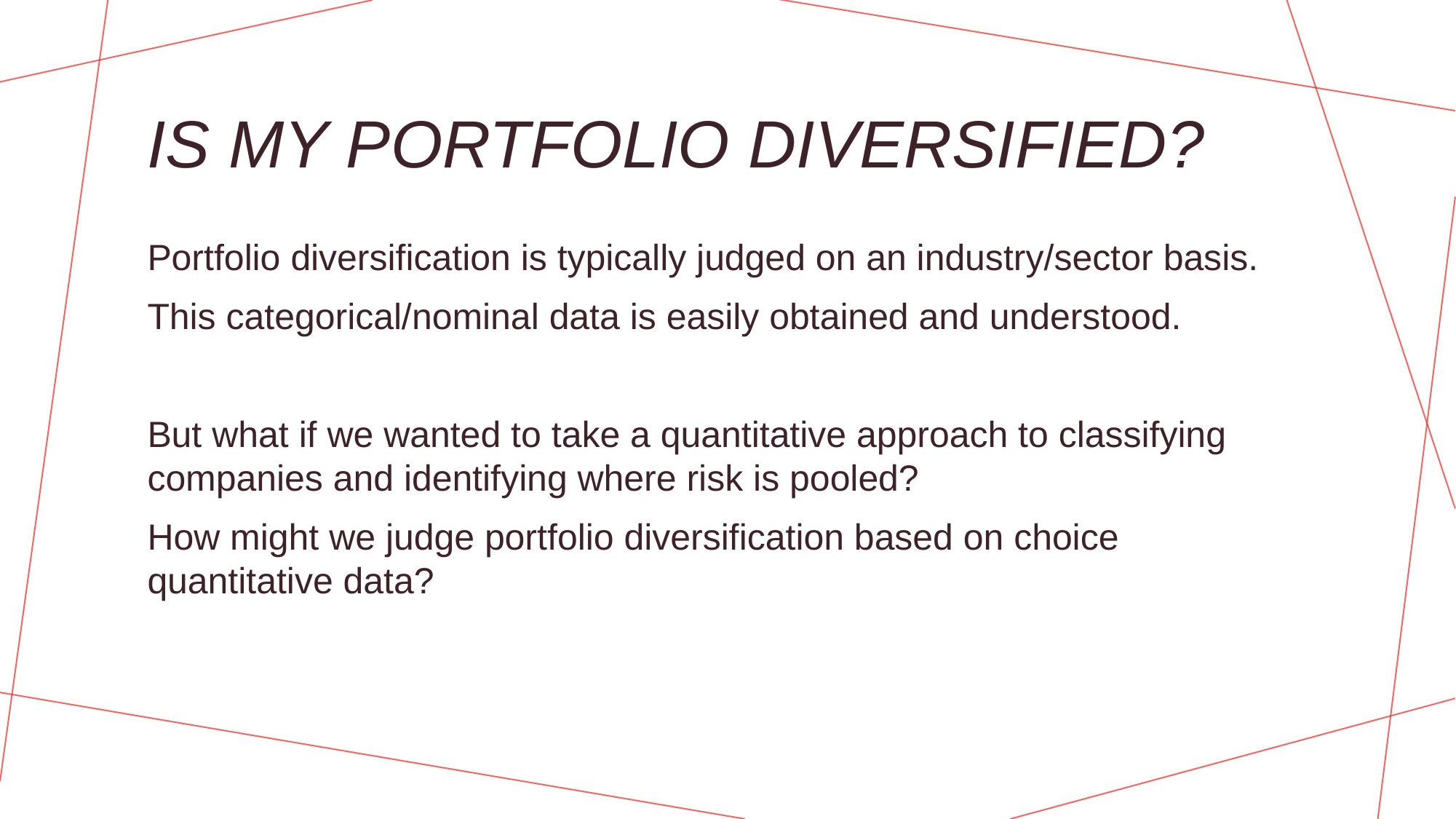

# Is my portfolio diversified?
Portfolio diversification is typically judged on an industry/sector basis.
This categorical/nominal data is easily obtained and understood.

But what if we wanted to take a quantitative approach to classifying companies and identifying where risk is pooled?
How might we judge portfolio diversification based on choice quantitative data?